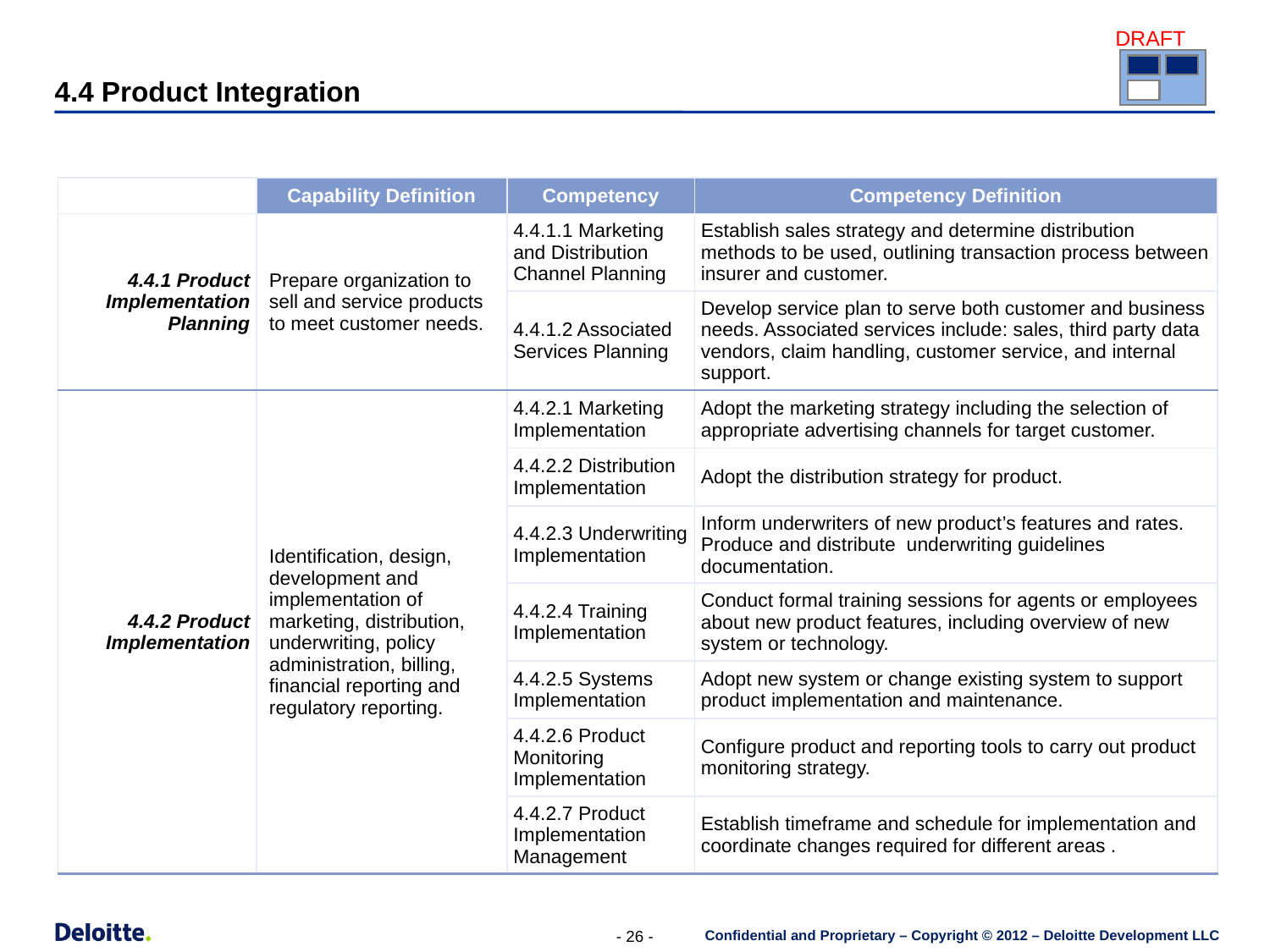

4.4 Product Integration
|  | Capability Definition | Competency | Competency Definition |
| --- | --- | --- | --- |
| 4.4.1 Product Implementation Planning | Prepare organization to sell and service products to meet customer needs. | 4.4.1.1 Marketing and Distribution Channel Planning | Establish sales strategy and determine distribution methods to be used, outlining transaction process between insurer and customer. |
|  |  | 4.4.1.2 Associated Services Planning | Develop service plan to serve both customer and business needs. Associated services include: sales, third party data vendors, claim handling, customer service, and internal support. |
| 4.4.2 Product Implementation | Identification, design, development and implementation of marketing, distribution, underwriting, policy administration, billing, financial reporting and regulatory reporting. | 4.4.2.1 Marketing Implementation | Adopt the marketing strategy including the selection of appropriate advertising channels for target customer. |
|  |  | 4.4.2.2 Distribution Implementation | Adopt the distribution strategy for product. |
|  |  | 4.4.2.3 Underwriting Implementation | Inform underwriters of new product’s features and rates. Produce and distribute underwriting guidelines documentation. |
|  |  | 4.4.2.4 Training Implementation | Conduct formal training sessions for agents or employees about new product features, including overview of new system or technology. |
|  |  | 4.4.2.5 Systems Implementation | Adopt new system or change existing system to support product implementation and maintenance. |
|  |  | 4.4.2.6 Product Monitoring Implementation | Configure product and reporting tools to carry out product monitoring strategy. |
|  |  | 4.4.2.7 Product Implementation Management | Establish timeframe and schedule for implementation and coordinate changes required for different areas . |